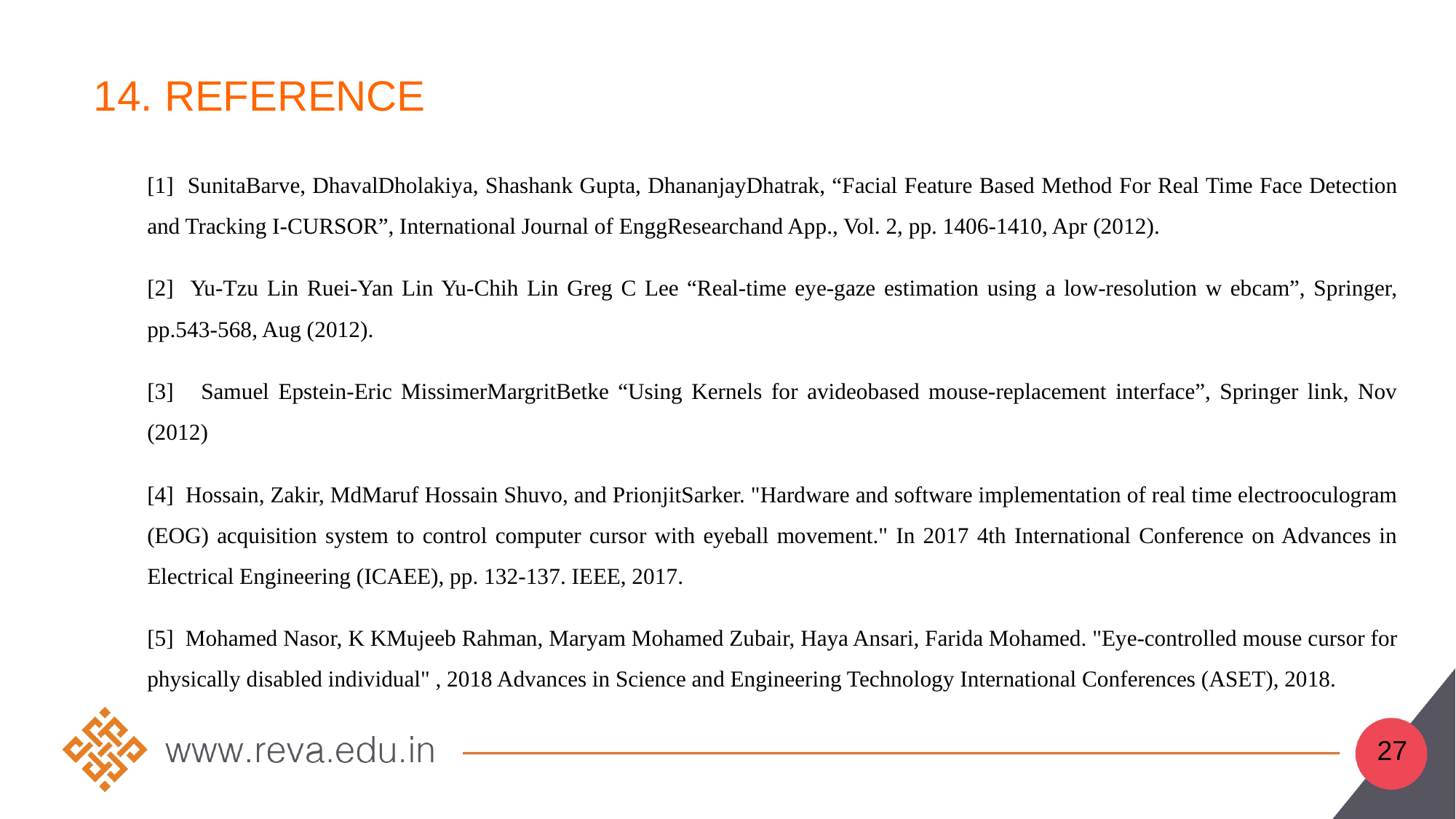

# 14. reference
[1]  SunitaBarve, DhavalDholakiya, Shashank Gupta, DhananjayDhatrak, “Facial Feature Based Method For Real Time Face Detection and Tracking I-CURSOR”, International Journal of EnggResearchand App., Vol. 2, pp. 1406-1410, Apr (2012).
[2]  Yu-Tzu Lin Ruei-Yan Lin Yu-Chih Lin Greg C Lee “Real-time eye-gaze estimation using a low-resolution w ebcam”, Springer, pp.543-568, Aug (2012).
[3]   Samuel Epstein-Eric MissimerMargritBetke “Using Kernels for avideobased mouse-replacement interface”, Springer link, Nov (2012)
[4]  Hossain, Zakir, MdMaruf Hossain Shuvo, and PrionjitSarker. "Hardware and software implementation of real time electrooculogram (EOG) acquisition system to control computer cursor with eyeball movement." In 2017 4th International Conference on Advances in Electrical Engineering (ICAEE), pp. 132-137. IEEE, 2017.
[5]  Mohamed Nasor, K KMujeeb Rahman, Maryam Mohamed Zubair, Haya Ansari, Farida Mohamed. "Eye-controlled mouse cursor for physically disabled individual" , 2018 Advances in Science and Engineering Technology International Conferences (ASET), 2018.

27